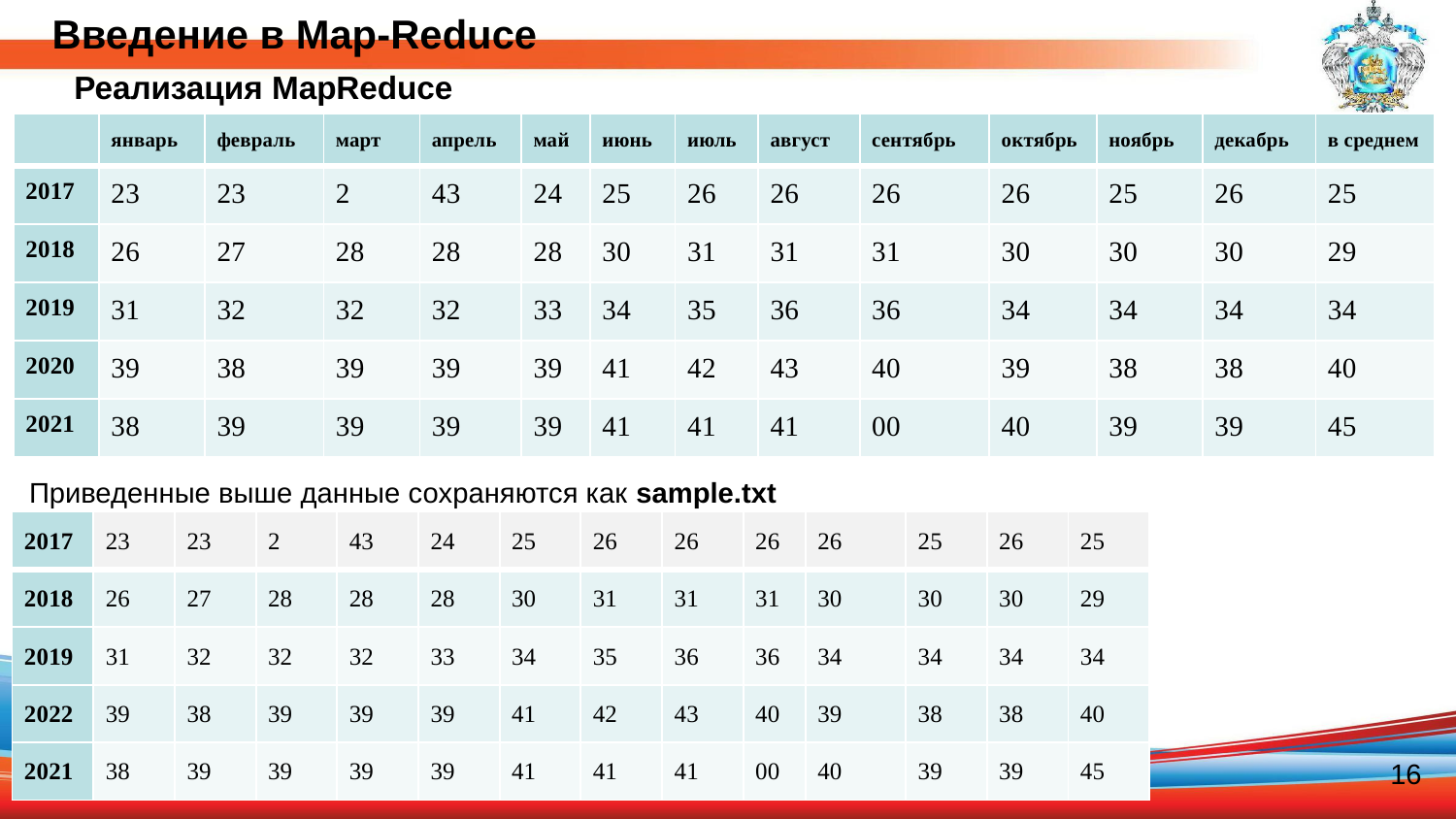

Введение в Map-Reduce
Реализация MapReduce
|  | январь | февраль | март | апрель | май | июнь | июль | август | сентябрь | октябрь | ноябрь | декабрь | в среднем |
| --- | --- | --- | --- | --- | --- | --- | --- | --- | --- | --- | --- | --- | --- |
| 2017 | 23 | 23 | 2 | 43 | 24 | 25 | 26 | 26 | 26 | 26 | 25 | 26 | 25 |
| 2018 | 26 | 27 | 28 | 28 | 28 | 30 | 31 | 31 | 31 | 30 | 30 | 30 | 29 |
| 2019 | 31 | 32 | 32 | 32 | 33 | 34 | 35 | 36 | 36 | 34 | 34 | 34 | 34 |
| 2020 | 39 | 38 | 39 | 39 | 39 | 41 | 42 | 43 | 40 | 39 | 38 | 38 | 40 |
| 2021 | 38 | 39 | 39 | 39 | 39 | 41 | 41 | 41 | 00 | 40 | 39 | 39 | 45 |
Приведенные выше данные сохраняются как sample.txt
| 2017 | 23 | 23 | 2 | 43 | 24 | 25 | 26 | 26 | 26 | 26 | 25 | 26 | 25 |
| --- | --- | --- | --- | --- | --- | --- | --- | --- | --- | --- | --- | --- | --- |
| 2018 | 26 | 27 | 28 | 28 | 28 | 30 | 31 | 31 | 31 | 30 | 30 | 30 | 29 |
| 2019 | 31 | 32 | 32 | 32 | 33 | 34 | 35 | 36 | 36 | 34 | 34 | 34 | 34 |
| 2022 | 39 | 38 | 39 | 39 | 39 | 41 | 42 | 43 | 40 | 39 | 38 | 38 | 40 |
| 2021 | 38 | 39 | 39 | 39 | 39 | 41 | 41 | 41 | 00 | 40 | 39 | 39 | 45 |
16